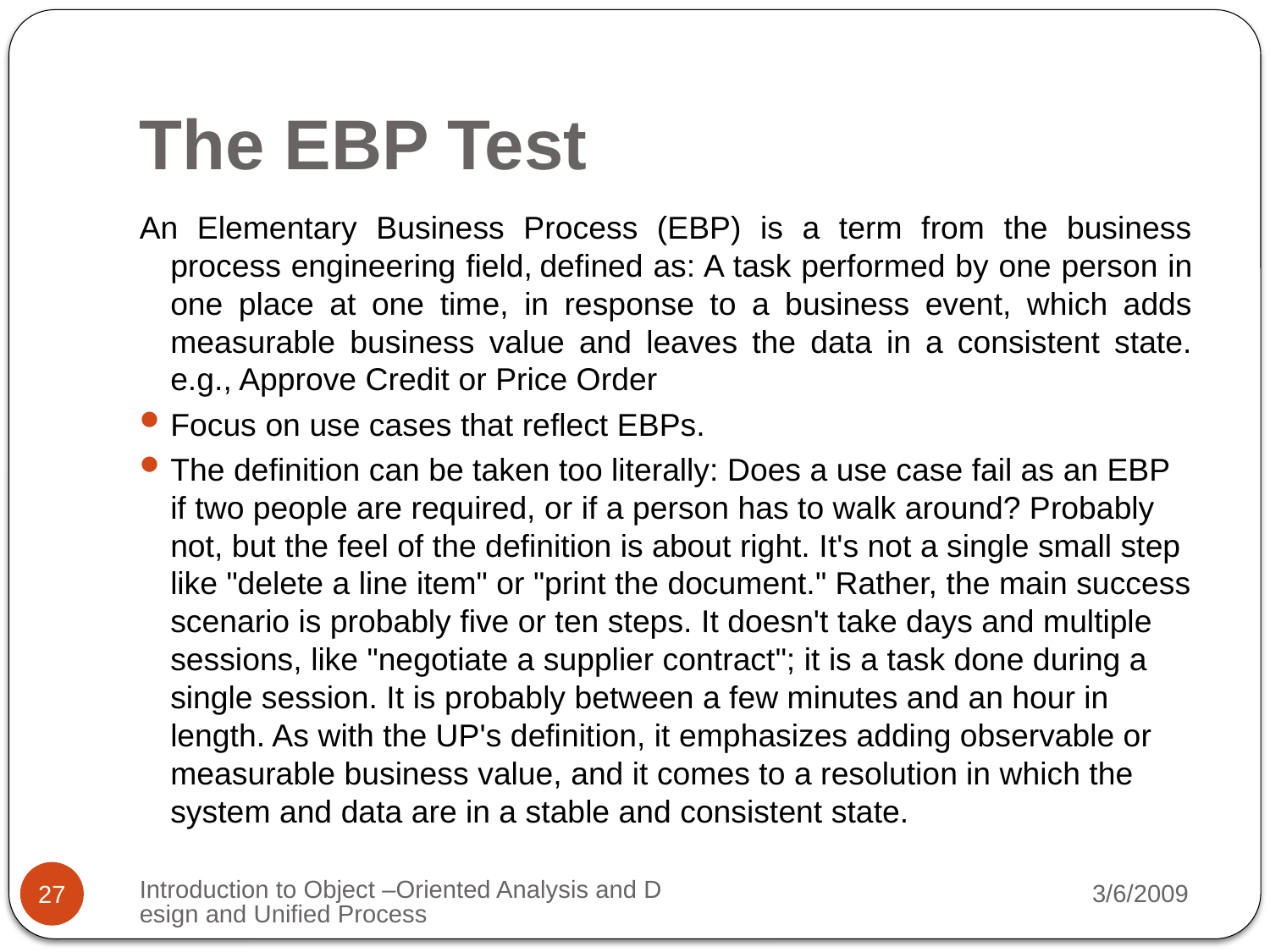

# The EBP Test
An Elementary Business Process (EBP) is a term from the business process engineering field, defined as: A task performed by one person in one place at one time, in response to a business event, which adds measurable business value and leaves the data in a consistent state. e.g., Approve Credit or Price Order
Focus on use cases that reflect EBPs.
The definition can be taken too literally: Does a use case fail as an EBP if two people are required, or if a person has to walk around? Probably not, but the feel of the definition is about right. It's not a single small step like "delete a line item" or "print the document." Rather, the main success scenario is probably five or ten steps. It doesn't take days and multiple sessions, like "negotiate a supplier contract"; it is a task done during a single session. It is probably between a few minutes and an hour in length. As with the UP's definition, it emphasizes adding observable or measurable business value, and it comes to a resolution in which the system and data are in a stable and consistent state.

Introduction to Object –Oriented Analysis and Design and Unified Process
3/6/2009
27